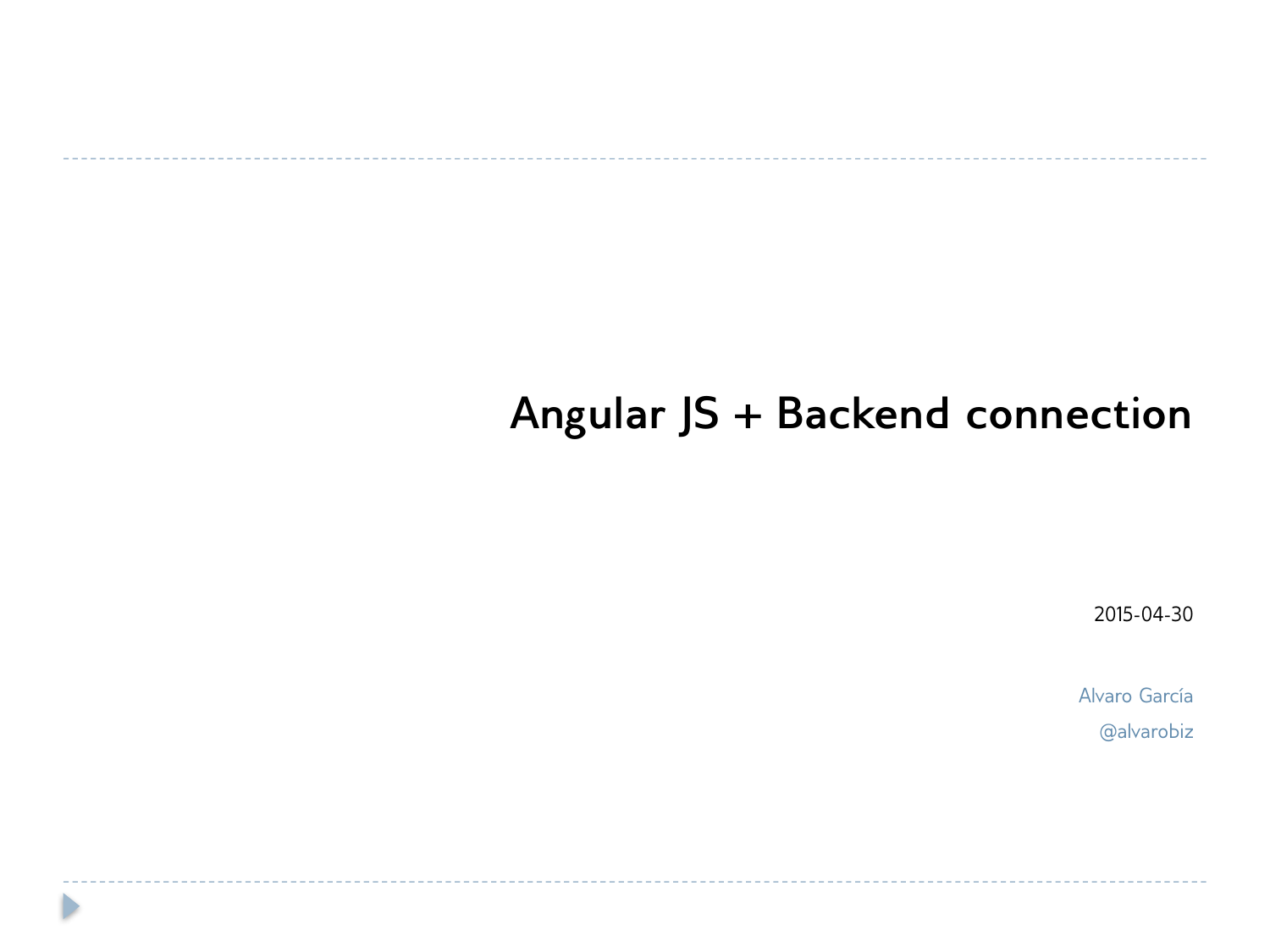

Angular JS + Backend connection

2015-04-30
Alvaro García
@alvarobiz